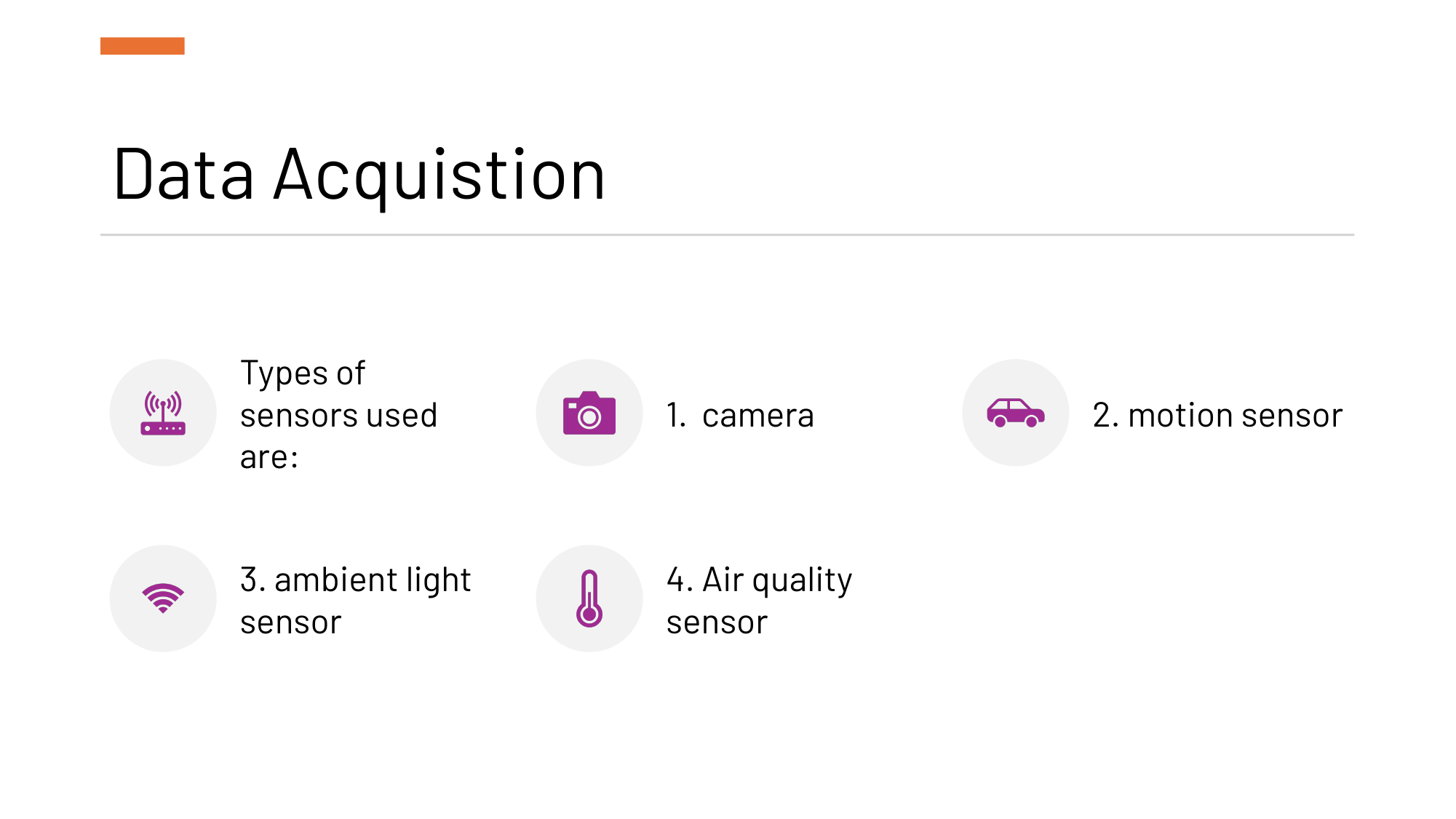

# Data Acquistion

Types of sensors used are:
1.  camera
2. motion sensor
3. ambient light sensor
4. Air quality sensor